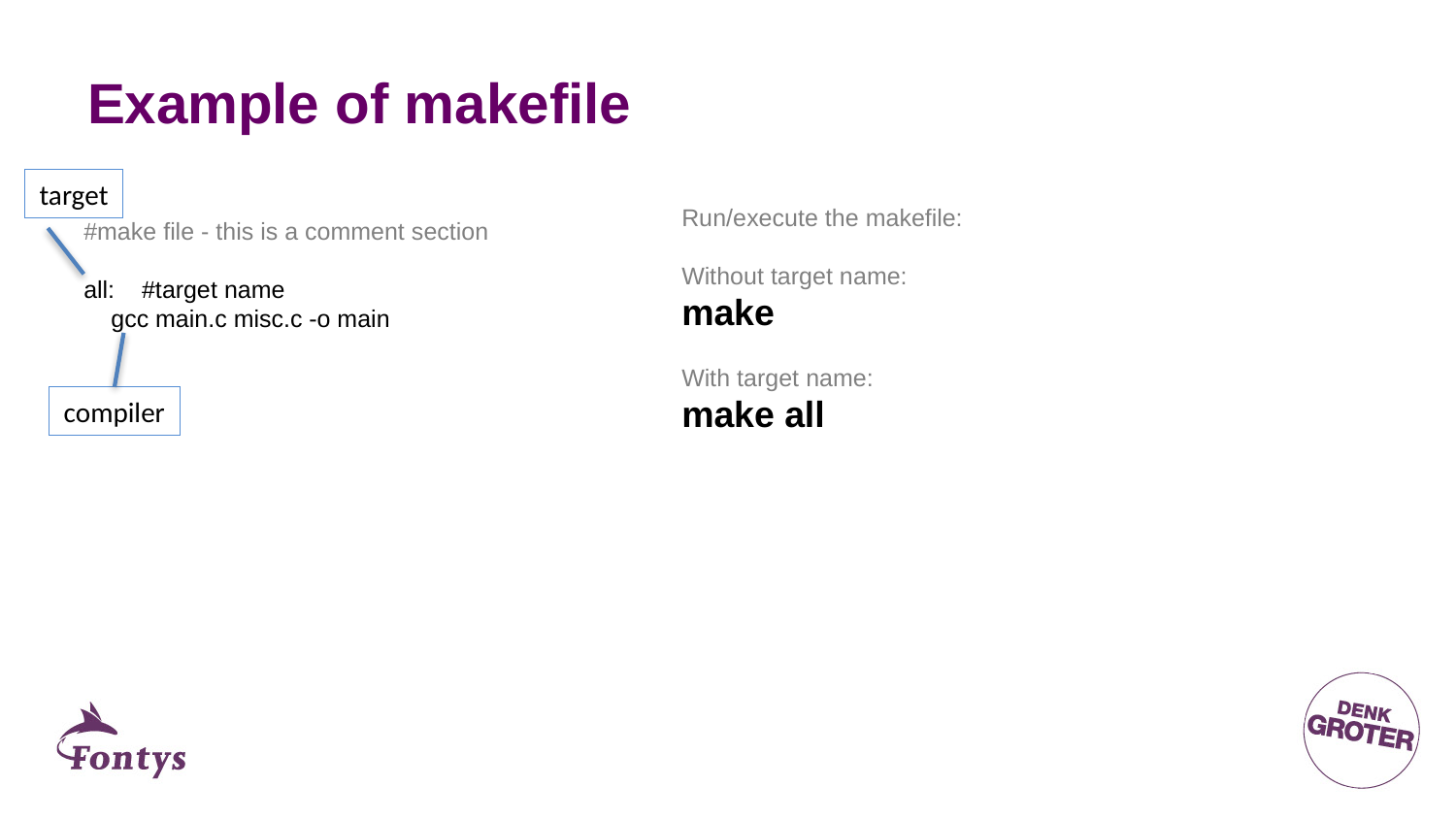

# Example of makefile
target
Run/execute the makefile:

Without target name:
make

With target name:
make all
#make file - this is a comment section

all:    #target name
    gcc main.c misc.c -o main
compiler